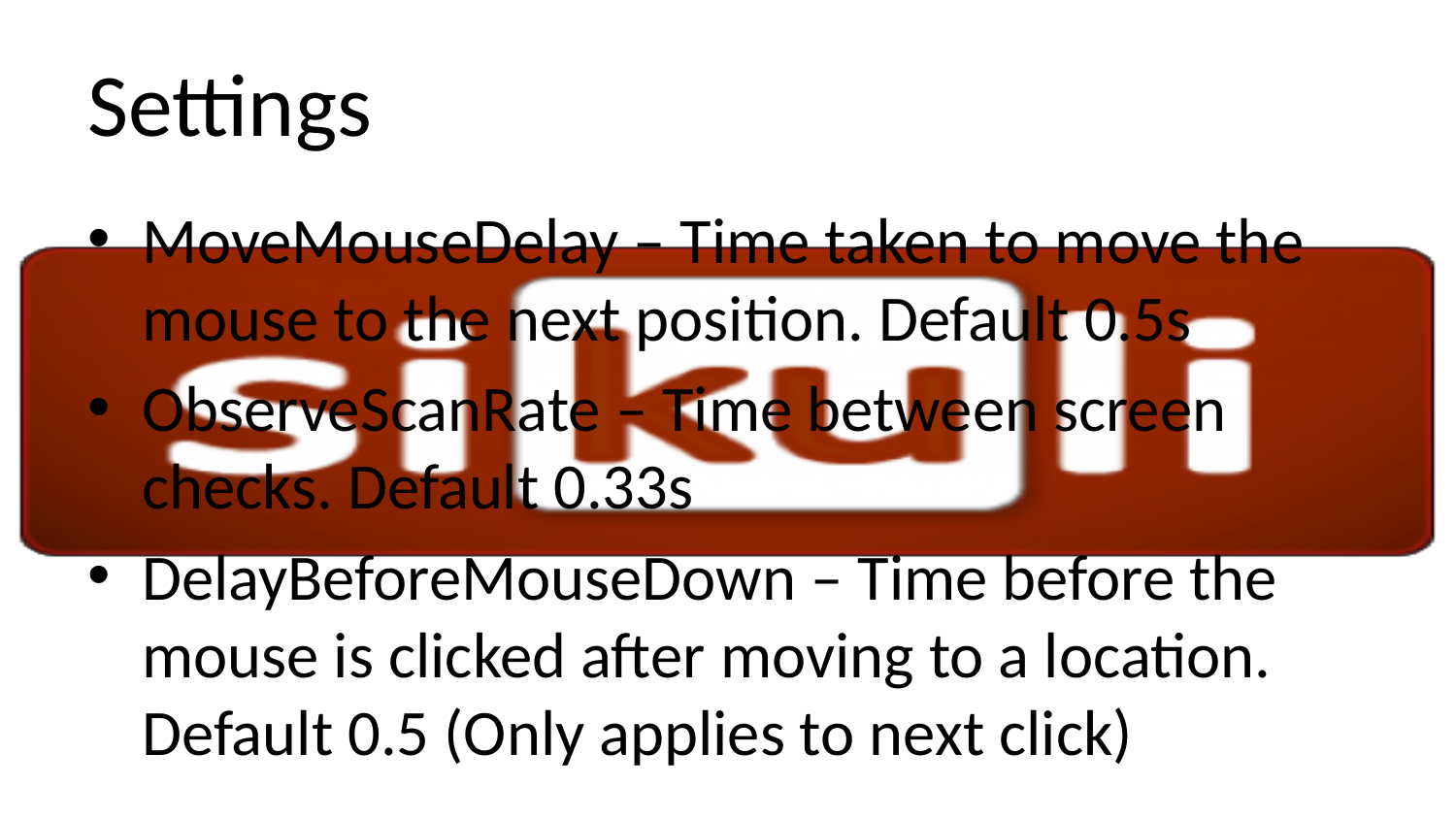

# Settings
MoveMouseDelay – Time taken to move the mouse to the next position. Default 0.5s
ObserveScanRate – Time between screen checks. Default 0.33s
DelayBeforeMouseDown – Time before the mouse is clicked after moving to a location. Default 0.5 (Only applies to next click)